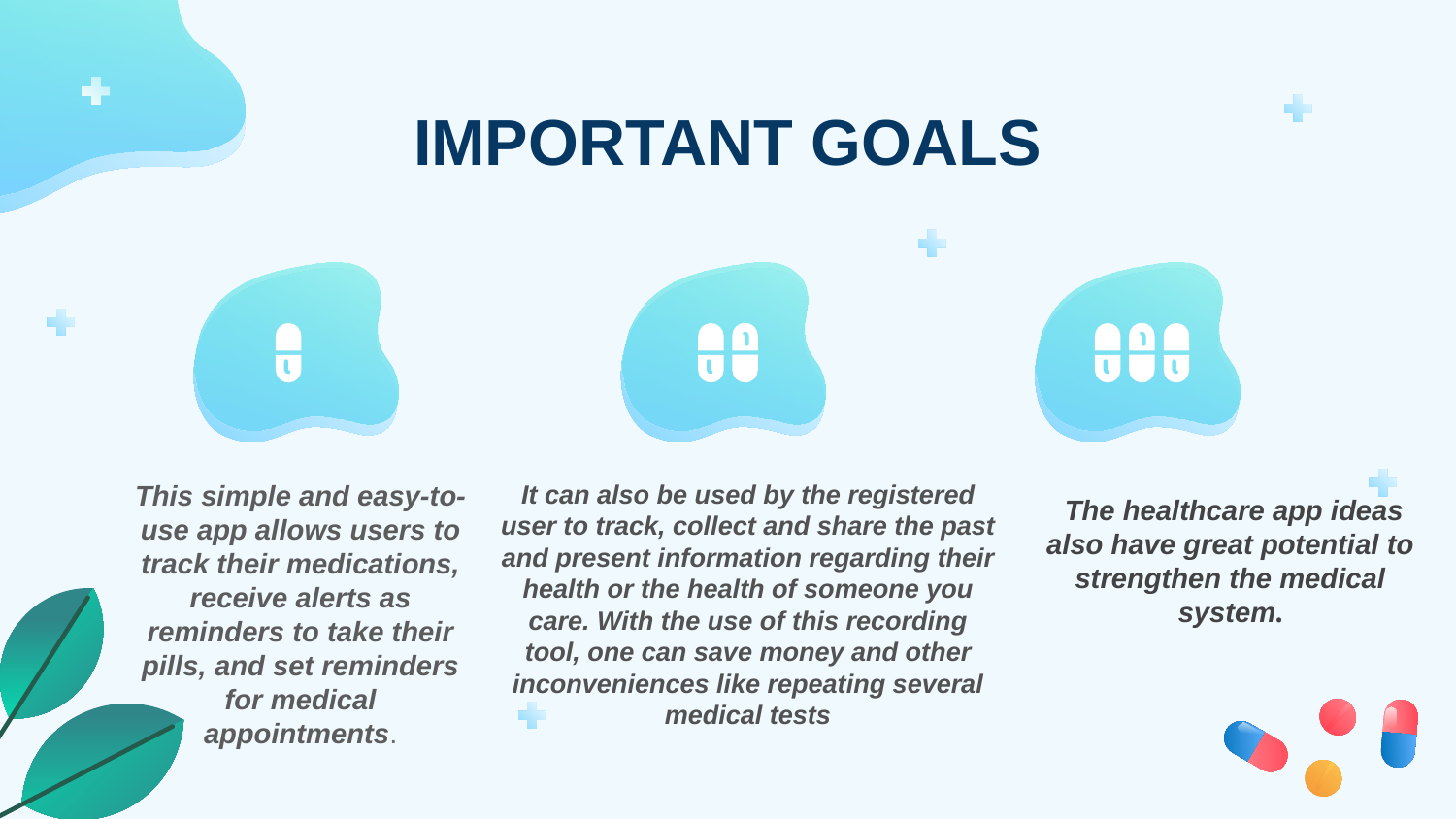

IMPORTANT GOALS

It can also be used by the registered user to track, collect and share the past and present information regarding their health or the health of someone you care. With the use of this recording tool, one can save money and other inconveniences like repeating several medical tests
This simple and easy-to-use app allows users to track their medications, receive alerts as reminders to take their pills, and set reminders for medical appointments.
 The healthcare app ideas also have great potential to strengthen the medical system.